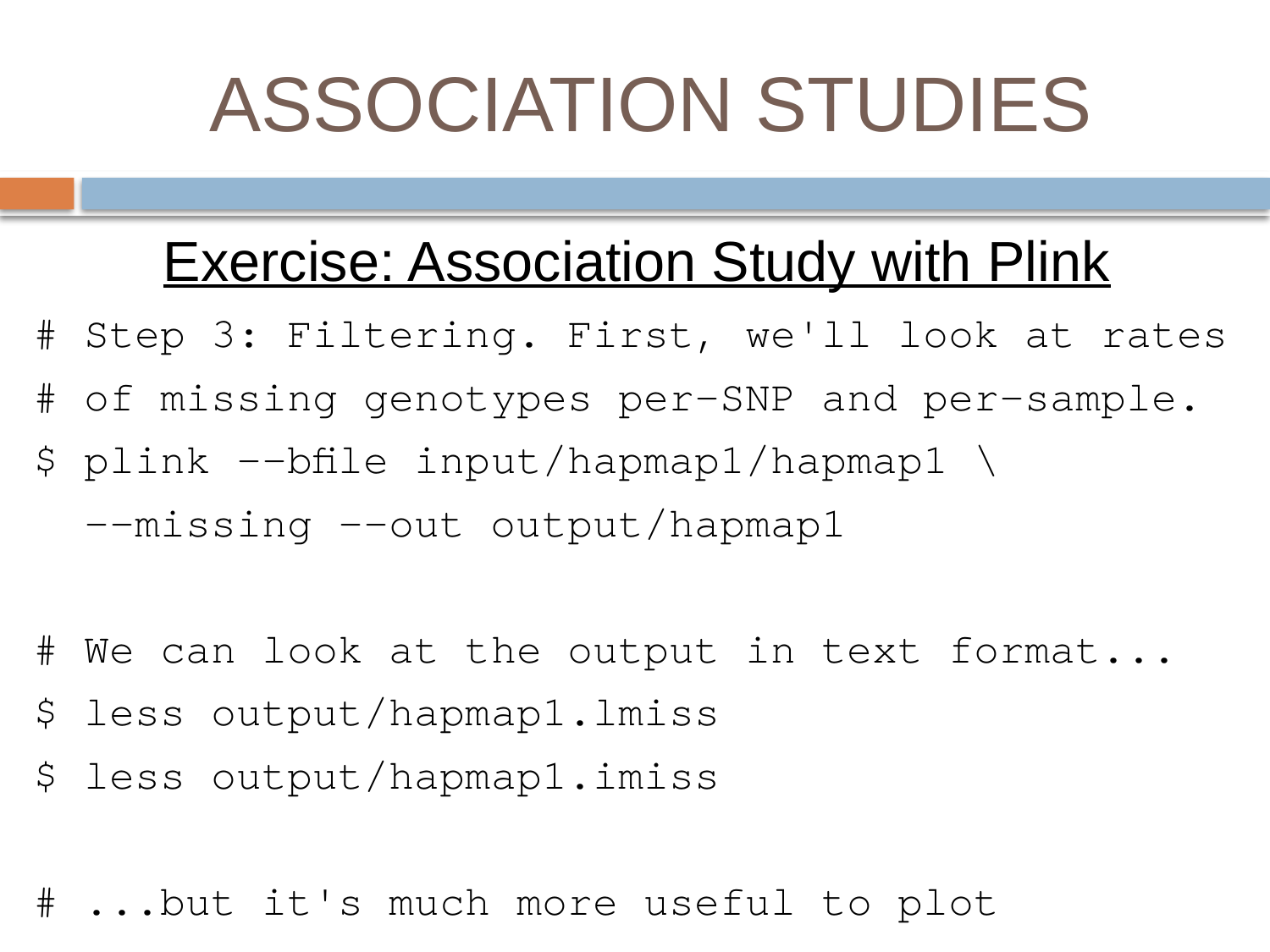

# ASSOCIATION STUDIES
Exercise: Association Study with Plink
# Step 3: Filtering. First, we'll look at rates
# of missing genotypes per-SNP and per-sample.
$ plink --bfile input/hapmap1/hapmap1 \
  --missing --out output/hapmap1

# We can look at the output in text format...
$ less output/hapmap1.lmiss
$ less output/hapmap1.imiss

# ...but it's much more useful to plot